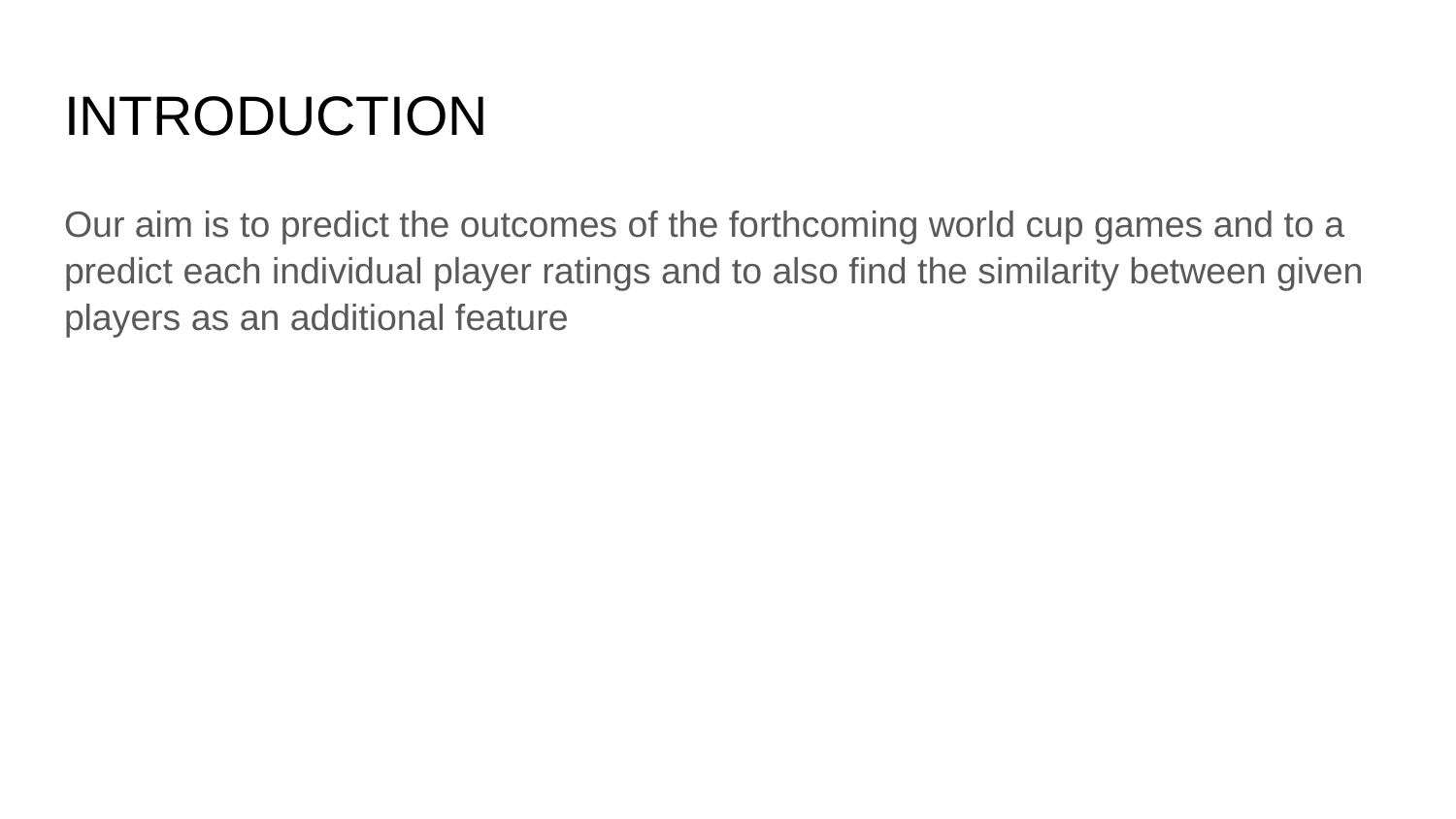

# INTRODUCTION
Our aim is to predict the outcomes of the forthcoming world cup games and to a predict each individual player ratings and to also find the similarity between given players as an additional feature